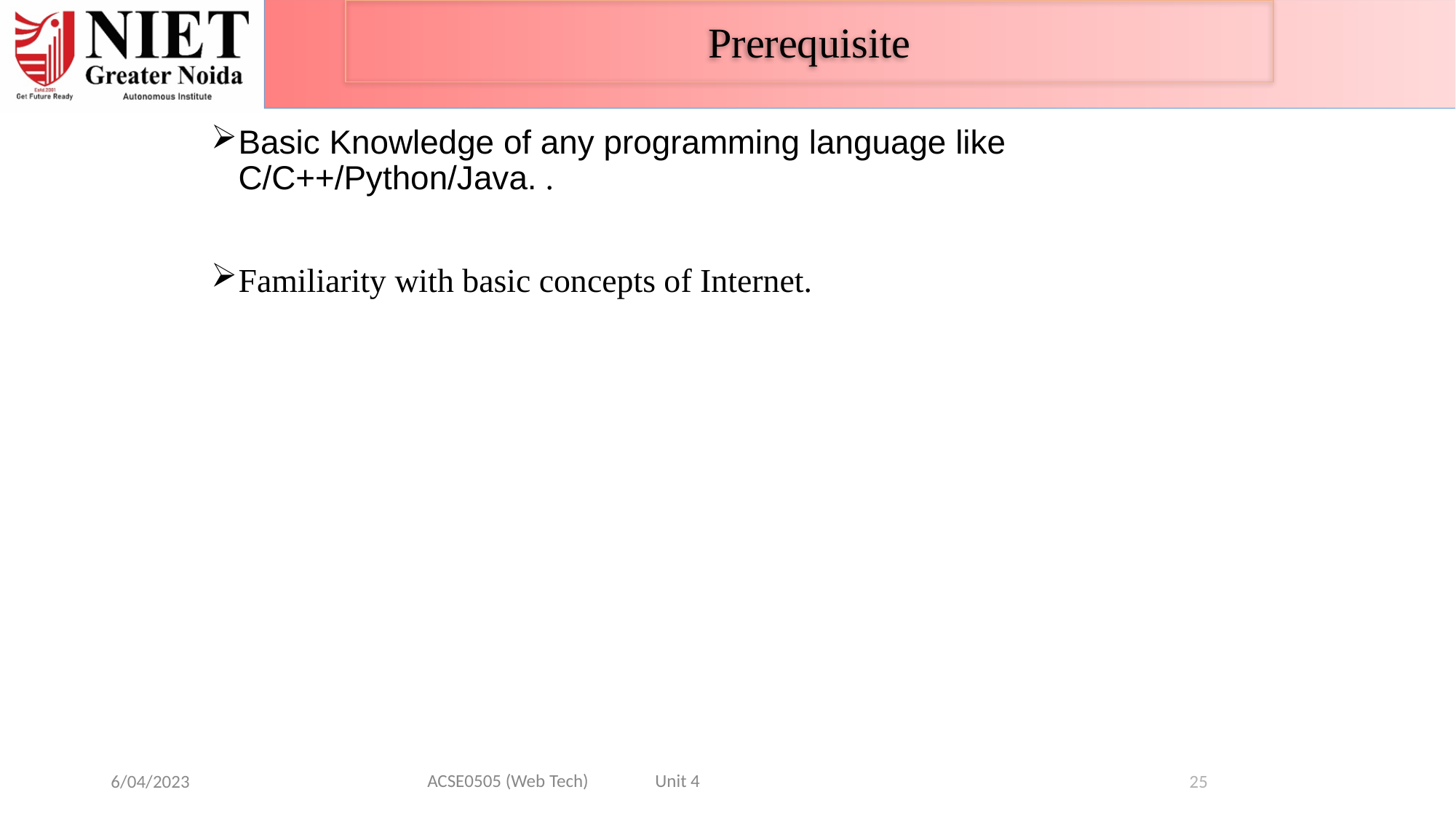

Prerequisite
Basic Knowledge of any programming language like C/C++/Python/Java. .

Familiarity with basic concepts of Internet.

ACSE0505 (Web Tech)                Unit 4
6/04/2023
25